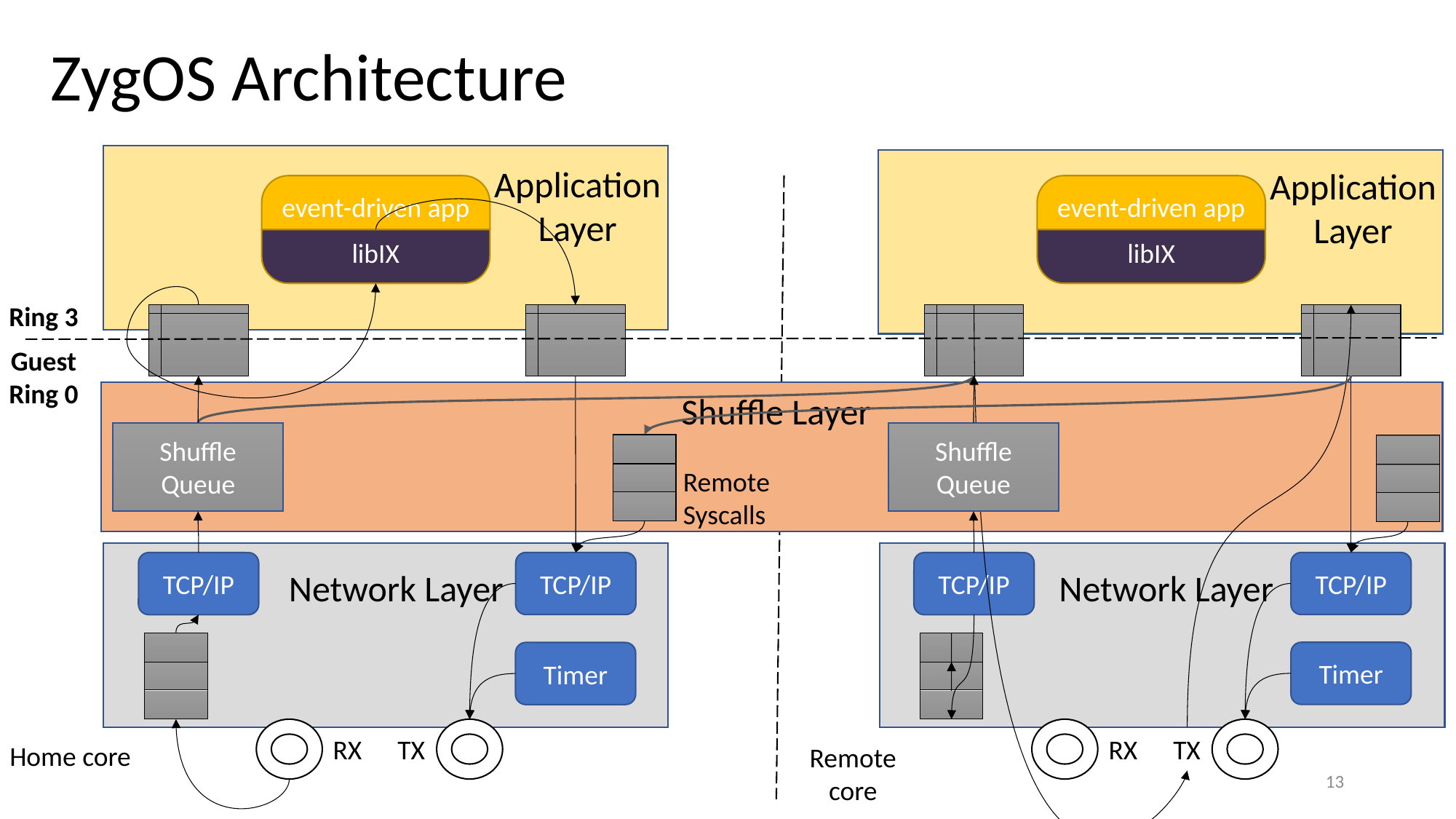

# ZygOS Architecture

Application
Layer
Application
Layer
event-driven app
event-driven app
libIX
libIX
Ring 3

Guest
Ring 0

Shuffle Layer
Shuffle
Queue
Shuffle
Queue

Remote
Syscalls

TCP/IP
TCP/IP
TCP/IP
TCP/IP
Network Layer
Network Layer

Timer
Timer

RX
TX
RX
TX
Home core
Remote
core
13